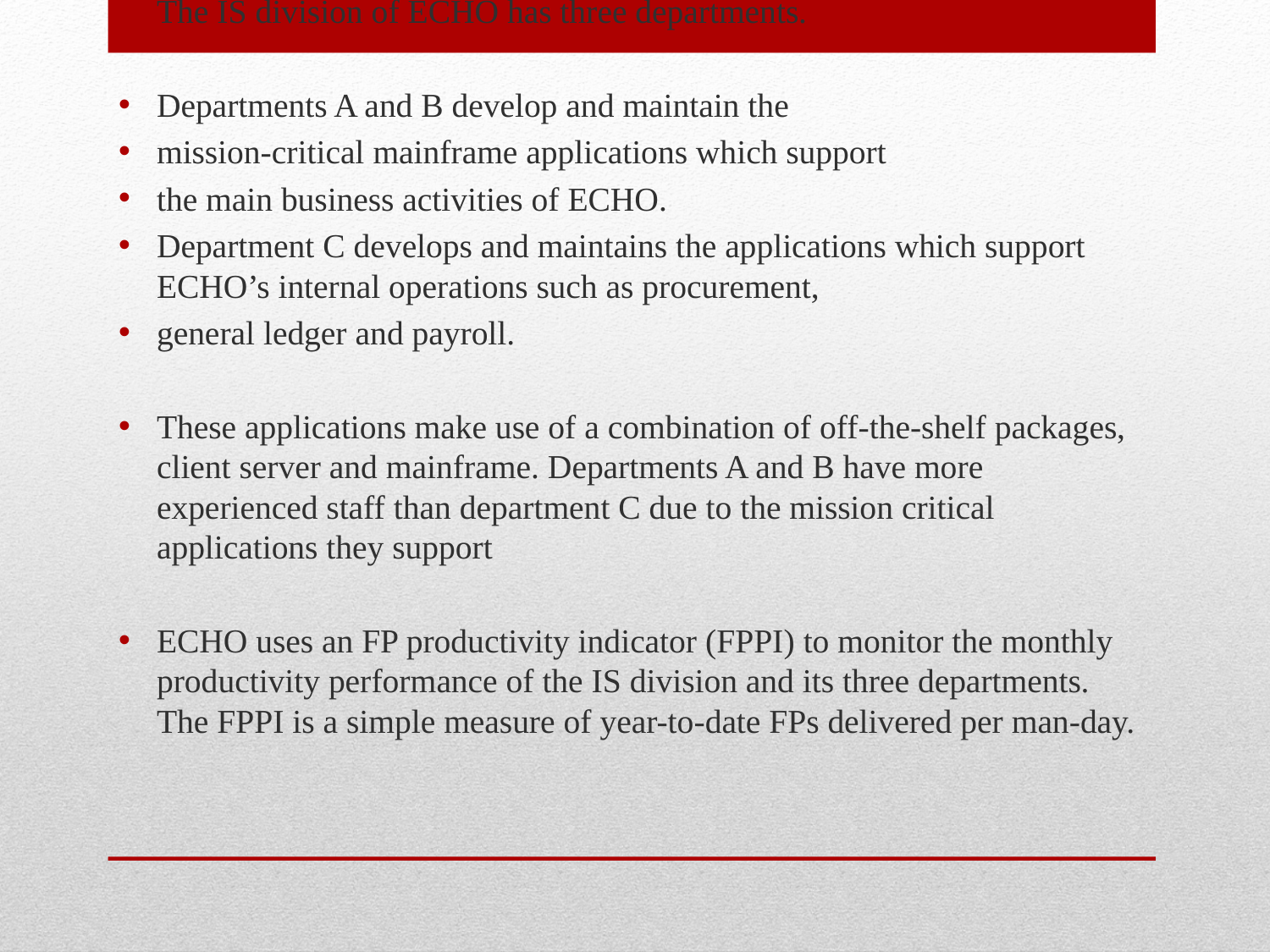

The IS division of ECHO has three departments.

Departments A and B develop and maintain the
mission-critical mainframe applications which support
the main business activities of ECHO.
Department C develops and maintains the applications which support ECHO’s internal operations such as procurement,
general ledger and payroll.

These applications make use of a combination of off-the-shelf packages, client server and mainframe. Departments A and B have more experienced staff than department C due to the mission critical applications they support

ECHO uses an FP productivity indicator (FPPI) to monitor the monthly productivity performance of the IS division and its three departments. The FPPI is a simple measure of year-to-date FPs delivered per man-day.